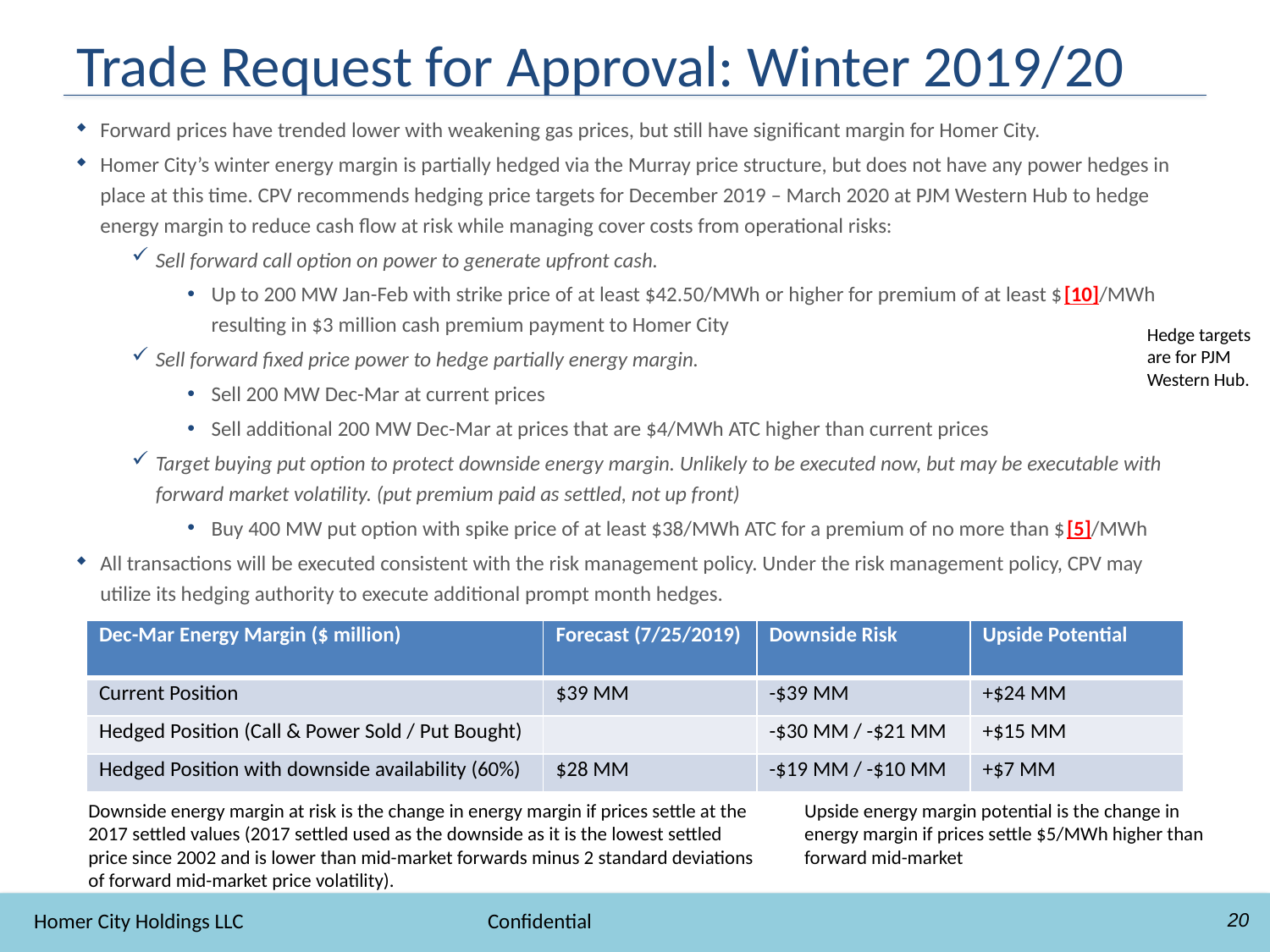

# Trade Request for Approval: Winter 2019/20
Forward prices have trended lower with weakening gas prices, but still have significant margin for Homer City.
Homer City’s winter energy margin is partially hedged via the Murray price structure, but does not have any power hedges in place at this time. CPV recommends hedging price targets for December 2019 – March 2020 at PJM Western Hub to hedge energy margin to reduce cash flow at risk while managing cover costs from operational risks:
Sell forward call option on power to generate upfront cash.
Up to 200 MW Jan-Feb with strike price of at least $42.50/MWh or higher for premium of at least $[10]/MWh resulting in $3 million cash premium payment to Homer City
Sell forward fixed price power to hedge partially energy margin.
Sell 200 MW Dec-Mar at current prices
Sell additional 200 MW Dec-Mar at prices that are $4/MWh ATC higher than current prices
Target buying put option to protect downside energy margin. Unlikely to be executed now, but may be executable with forward market volatility. (put premium paid as settled, not up front)
Buy 400 MW put option with spike price of at least $38/MWh ATC for a premium of no more than $[5]/MWh
All transactions will be executed consistent with the risk management policy. Under the risk management policy, CPV may utilize its hedging authority to execute additional prompt month hedges.
Hedge targets are for PJM Western Hub.
| Dec-Mar Energy Margin ($ million) | Forecast (7/25/2019) | Downside Risk | Upside Potential |
| --- | --- | --- | --- |
| Current Position | $39 MM | -$39 MM | +$24 MM |
| Hedged Position (Call & Power Sold / Put Bought) |  | -$30 MM / -$21 MM | +$15 MM |
| Hedged Position with downside availability (60%) | $28 MM | -$19 MM / -$10 MM | +$7 MM |
Downside energy margin at risk is the change in energy margin if prices settle at the 2017 settled values (2017 settled used as the downside as it is the lowest settled price since 2002 and is lower than mid-market forwards minus 2 standard deviations of forward mid-market price volatility).
Upside energy margin potential is the change in energy margin if prices settle $5/MWh higher than forward mid-market